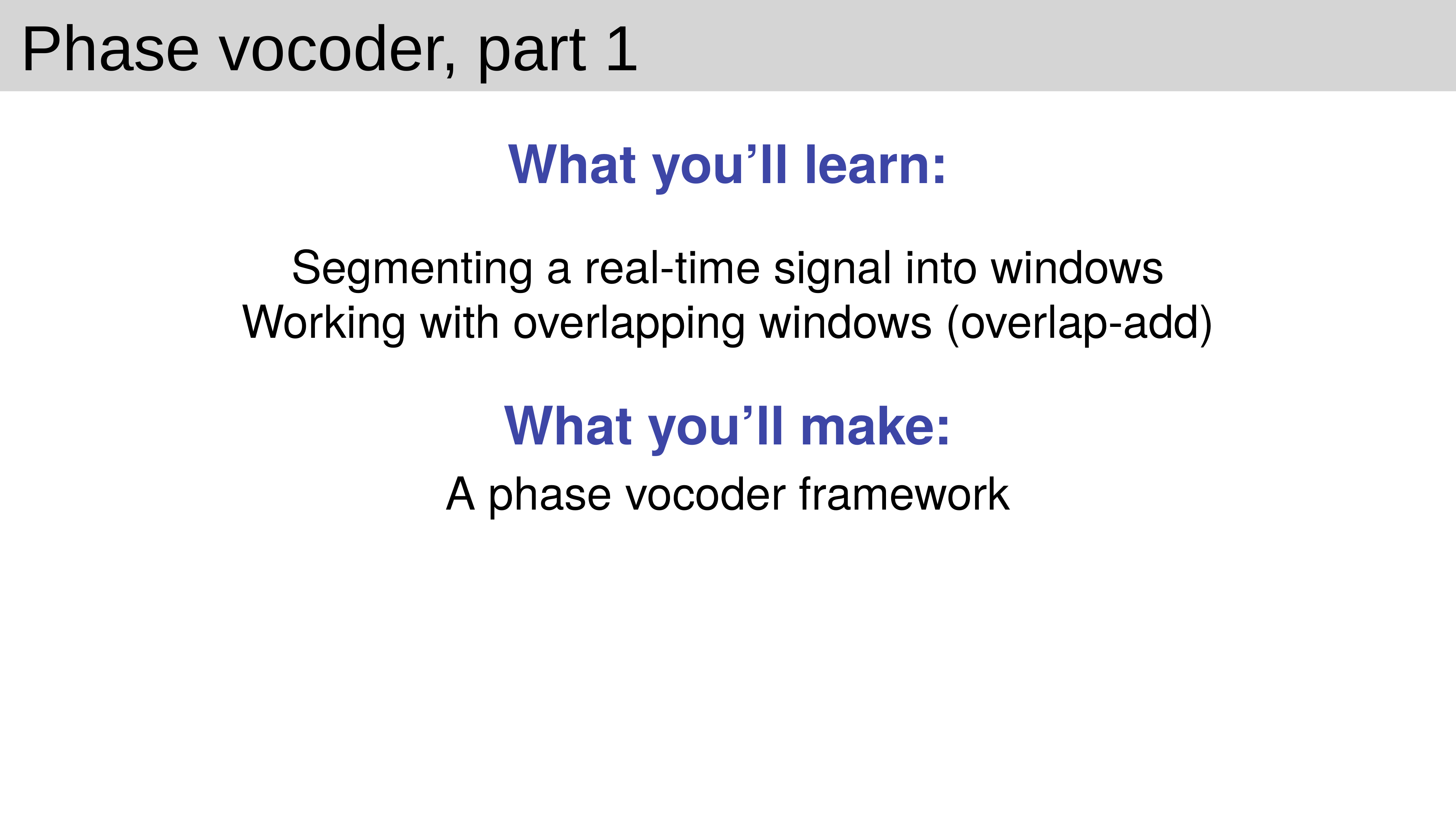

# Phase vocoder, part 1
What you’ll learn:
Segmenting a real-time signal into windows
Working with overlapping windows (overlap-add)
What you’ll make:
A phase vocoder framework